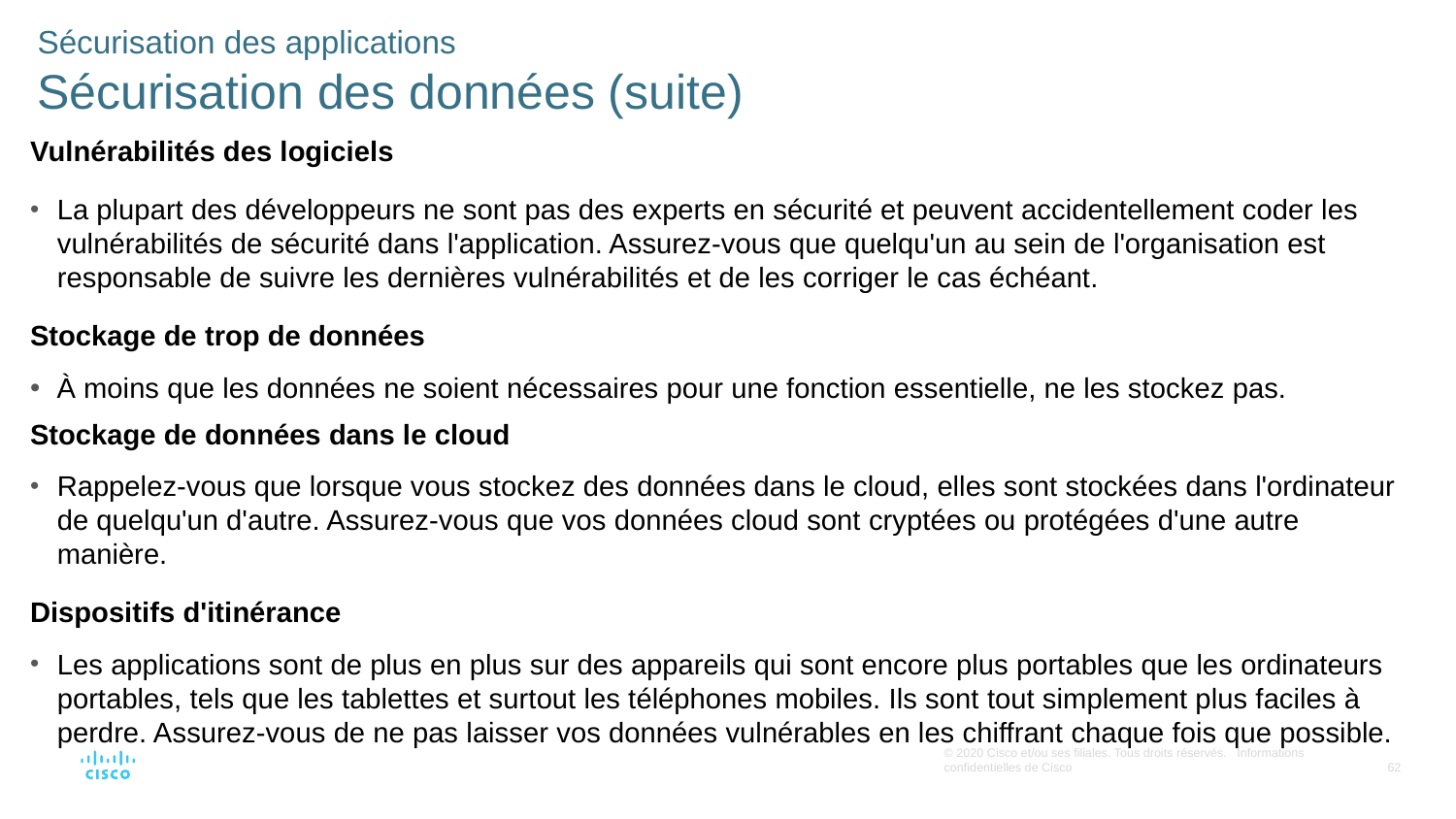

Sécurisation des applications
Sécurisation des données (suite)
Vulnérabilités des logiciels
La plupart des développeurs ne sont pas des experts en sécurité et peuvent accidentellement coder les vulnérabilités de sécurité dans l'application. Assurez-vous que quelqu'un au sein de l'organisation est responsable de suivre les dernières vulnérabilités et de les corriger le cas échéant.
Stockage de trop de données
À moins que les données ne soient nécessaires pour une fonction essentielle, ne les stockez pas.
Stockage de données dans le cloud
Rappelez-vous que lorsque vous stockez des données dans le cloud, elles sont stockées dans l'ordinateur de quelqu'un d'autre. Assurez-vous que vos données cloud sont cryptées ou protégées d'une autre manière.
Dispositifs d'itinérance
Les applications sont de plus en plus sur des appareils qui sont encore plus portables que les ordinateurs portables, tels que les tablettes et surtout les téléphones mobiles. Ils sont tout simplement plus faciles à perdre. Assurez-vous de ne pas laisser vos données vulnérables en les chiffrant chaque fois que possible.